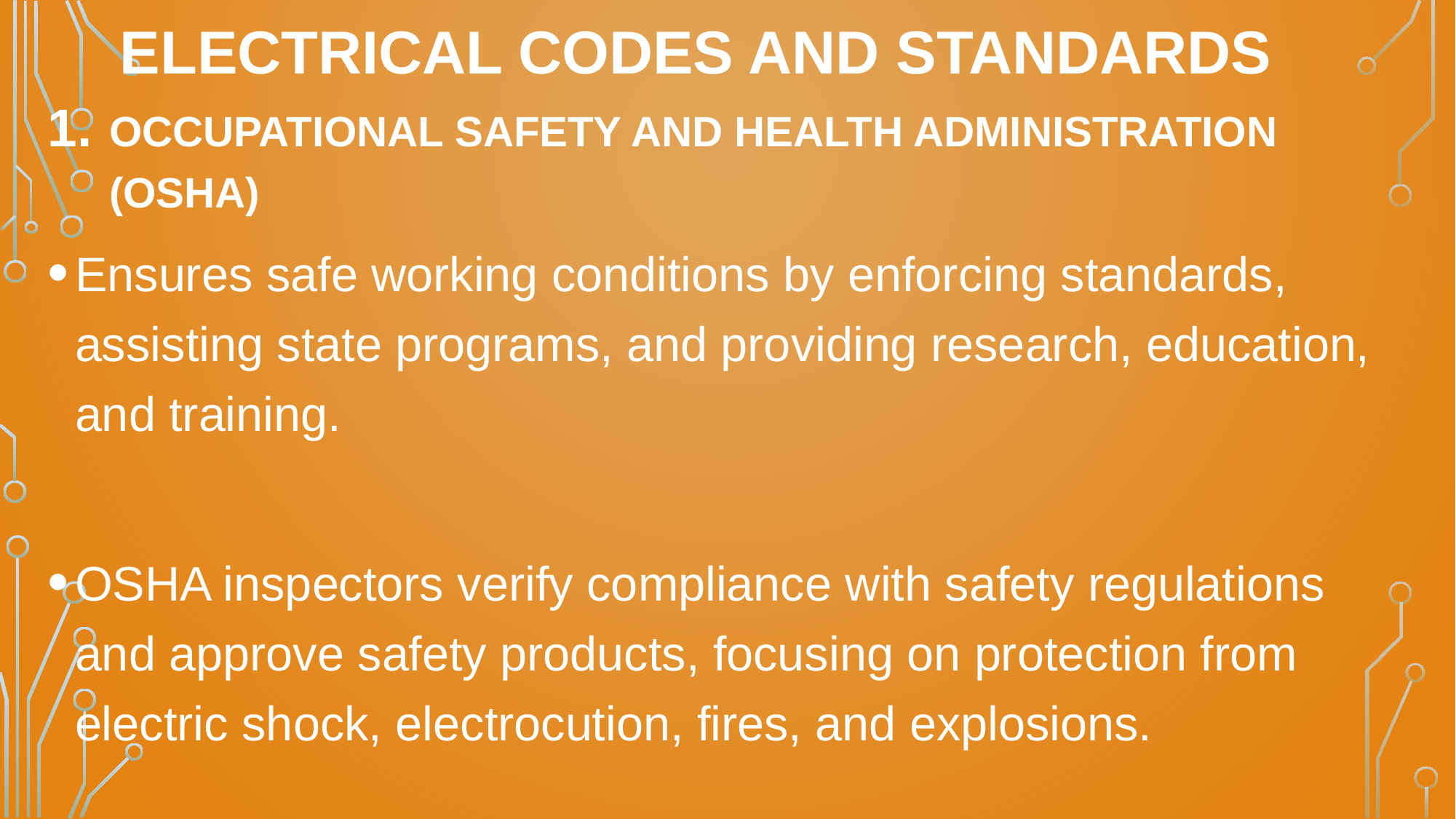

# Electrical codes and standards
OCCUPATIONAL SAFETY AND HEALTH ADMINISTRATION (OSHA)
Ensures safe working conditions by enforcing standards, assisting state programs, and providing research, education, and training.

OSHA inspectors verify compliance with safety regulations and approve safety products, focusing on protection from electric shock, electrocution, fires, and explosions.